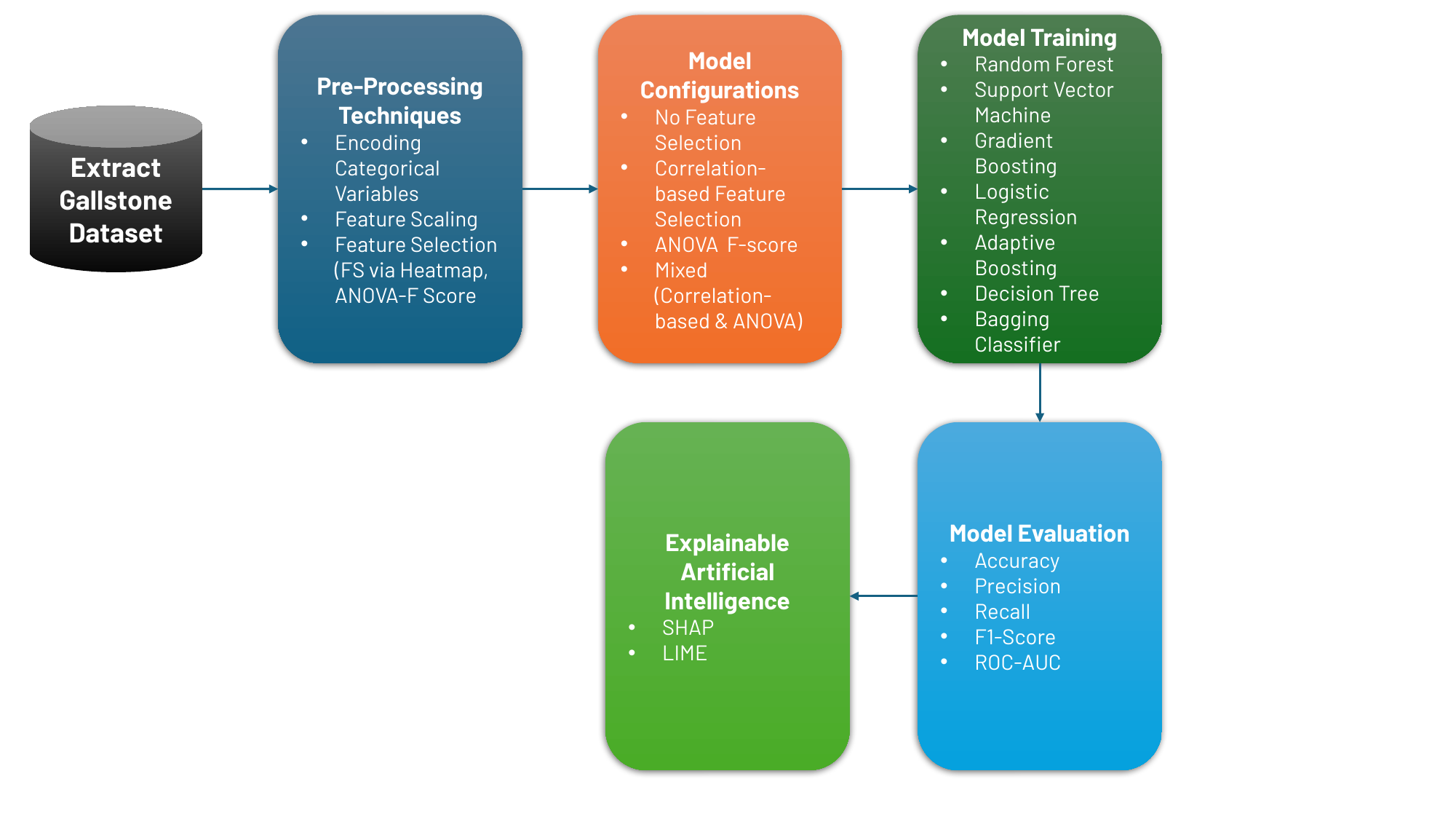

Model Training
Random Forest
Support Vector Machine
Gradient Boosting
Logistic Regression
Adaptive Boosting
Decision Tree
Bagging Classifier
Pre-Processing Techniques
Encoding Categorical Variables
Feature Scaling
Feature Selection (FS via Heatmap, ANOVA-F Score
Model Configurations
No Feature Selection
Correlation-based Feature Selection
ANOVA  F-score
Mixed (Correlation-based & ANOVA)
Extract Gallstone Dataset
Explainable Artificial Intelligence
SHAP
LIME
Model Evaluation
Accuracy
Precision
Recall
F1-Score
ROC-AUC